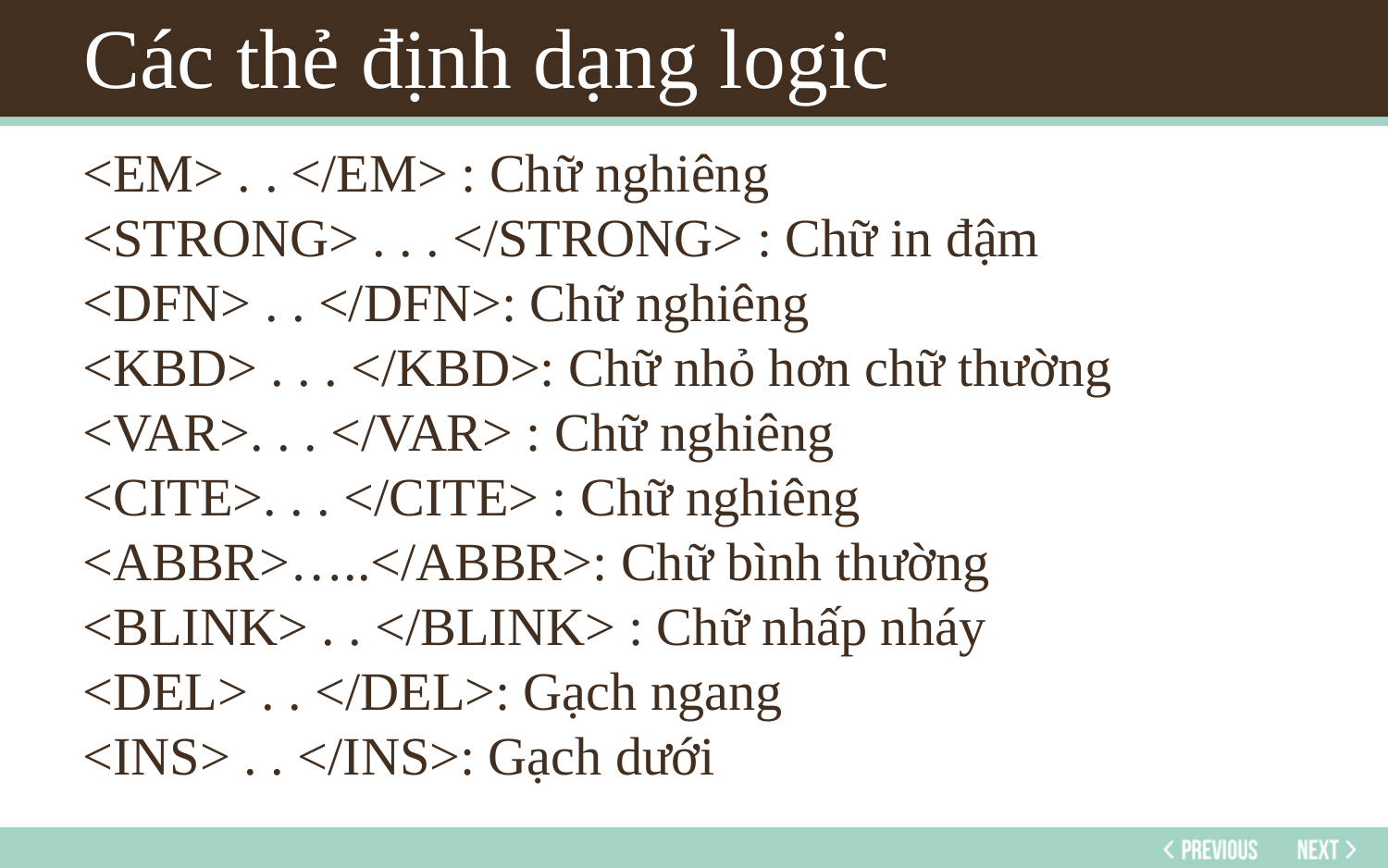

# Các thẻ định dạng logic
<EM> . . </EM> : Chữ nghiêng
<STRONG> . . . </STRONG> : Chữ in đậm
<DFN> . . </DFN>: Chữ nghiêng
<KBD> . . . </KBD>: Chữ nhỏ hơn chữ thường
<VAR>. . . </VAR> : Chữ nghiêng
<CITE>. . . </CITE> : Chữ nghiêng
<ABBR>…..</ABBR>: Chữ bình thường
<BLINK> . . </BLINK> : Chữ nhấp nháy
<DEL> . . </DEL>: Gạch ngang
<INS> . . </INS>: Gạch dưới